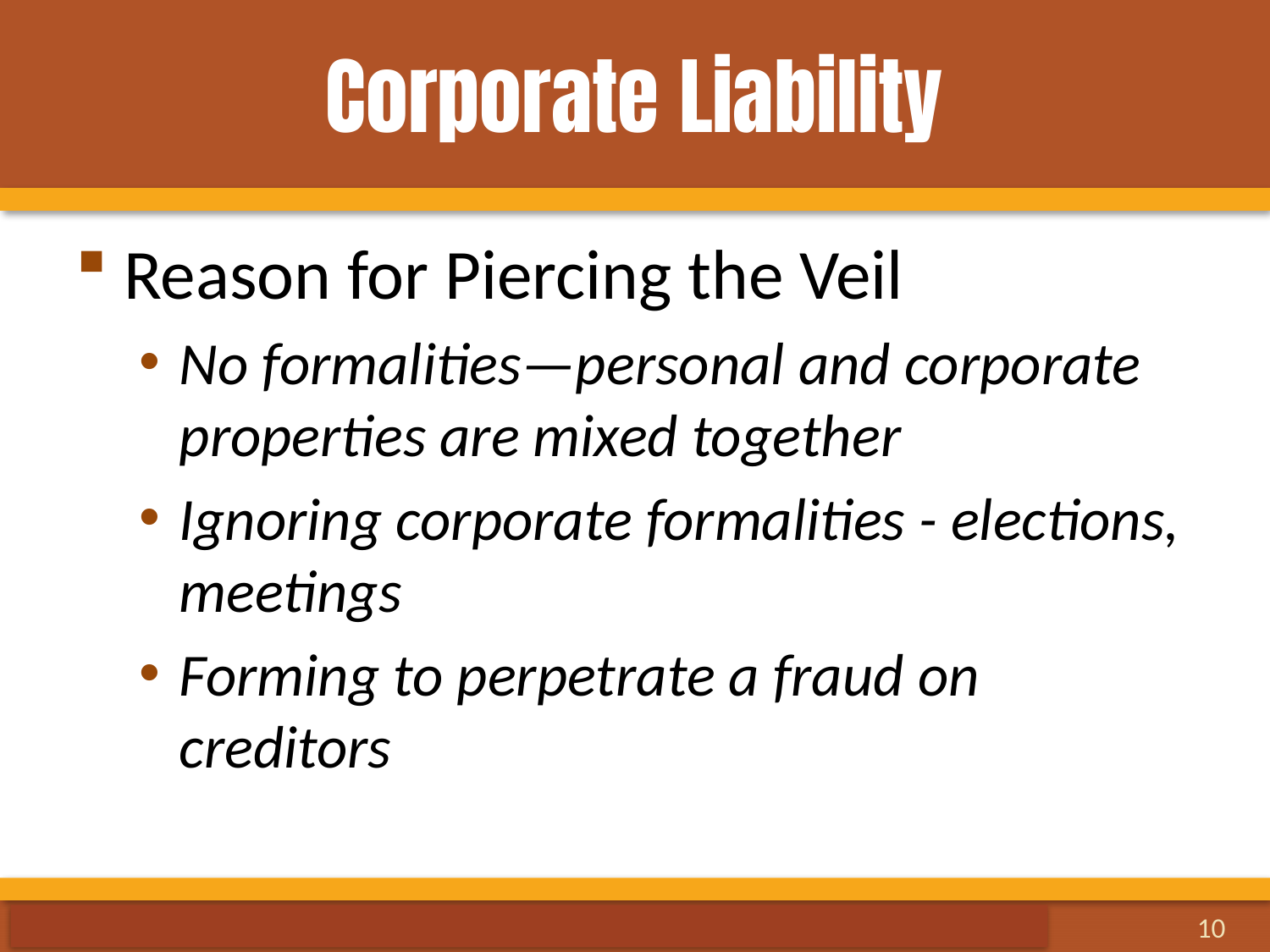

# Corporate Liability
Reason for Piercing the Veil
No formalities—personal and corporate properties are mixed together
Ignoring corporate formalities - elections, meetings
Forming to perpetrate a fraud on creditors

20-10
10